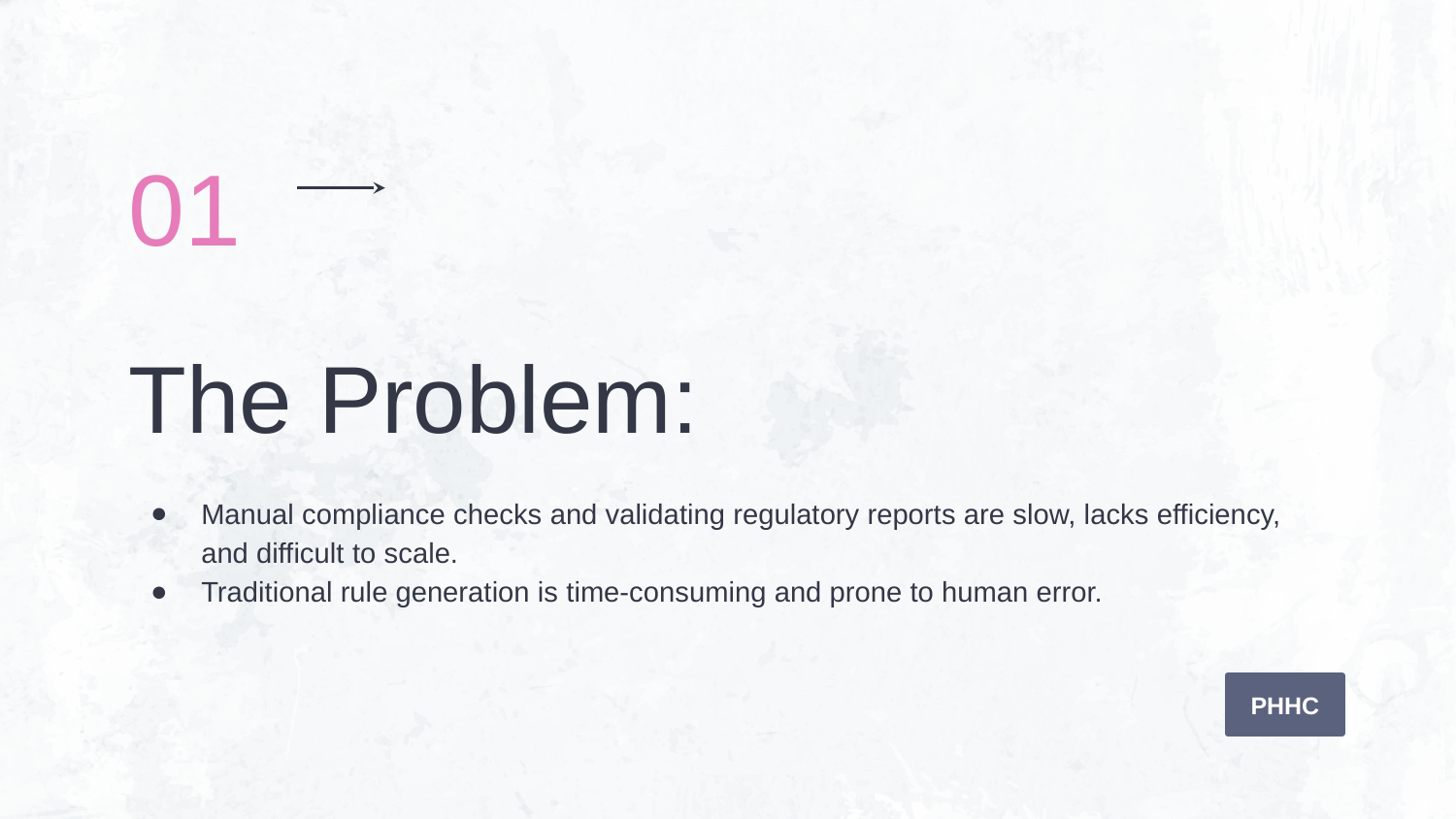

01
# The Problem:

Manual compliance checks and validating regulatory reports are slow, lacks efficiency, and difficult to scale.
Traditional rule generation is time-consuming and prone to human error.

PHHC